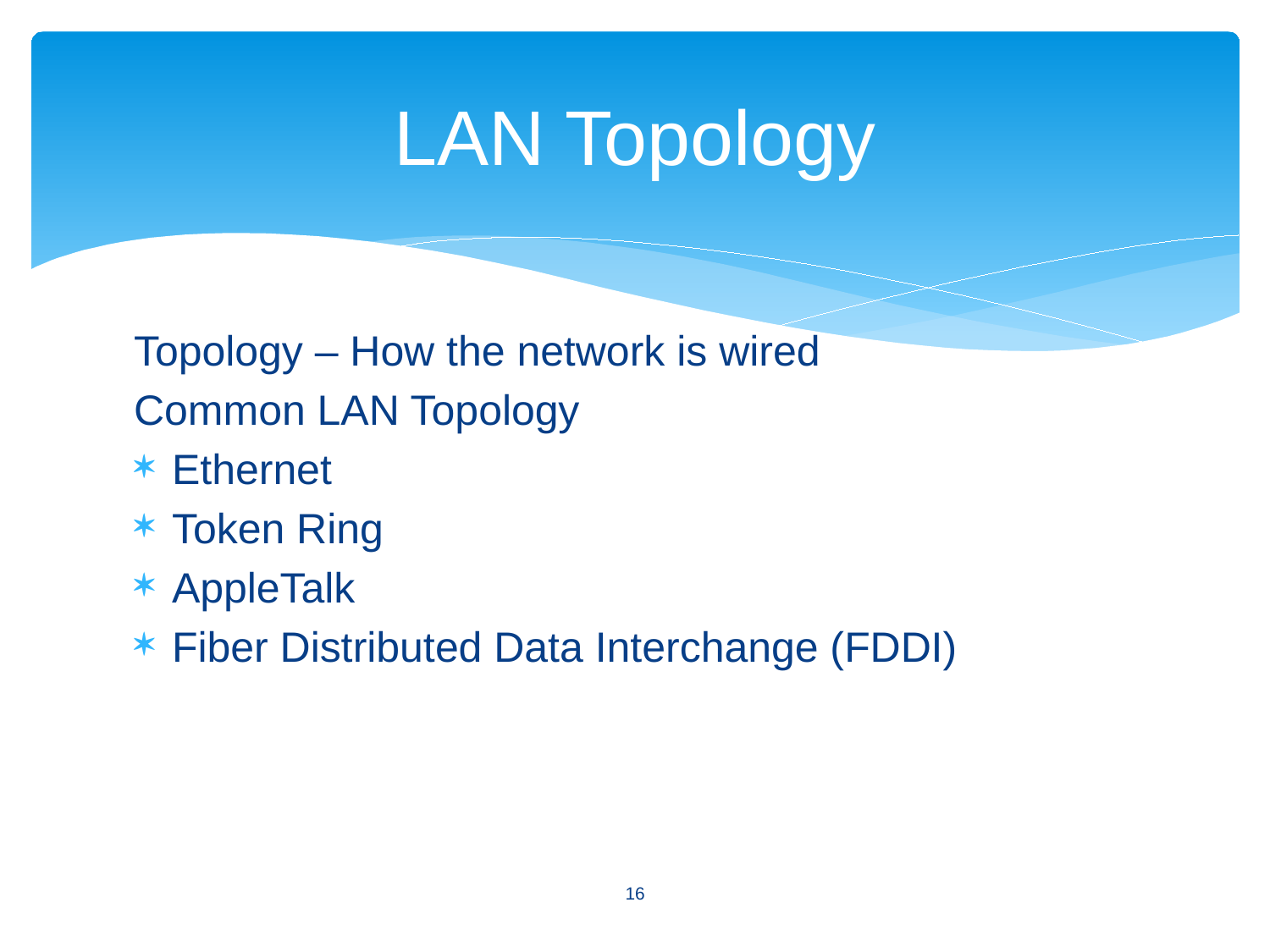

# LAN Topology
Topology – How the network is wired
Common LAN Topology
Ethernet
Token Ring
AppleTalk
Fiber Distributed Data Interchange (FDDI)
16